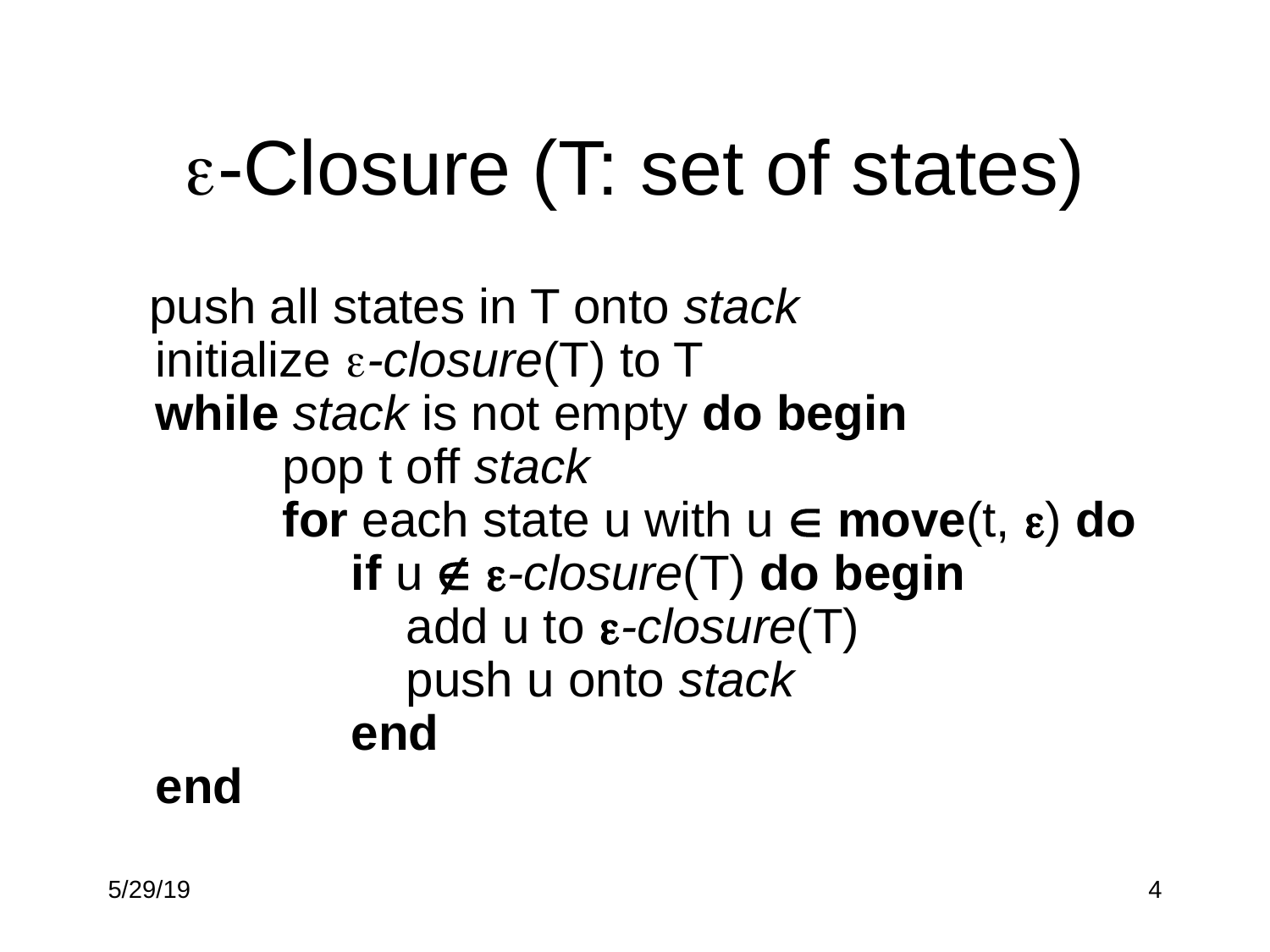

# ε-Closure (T: set of states)
   push all states in T onto stack
initialize ε-closure(T) to T
while stack is not empty do begin
	pop t off stack
	for each state u with u ∈ move(t, ε) do
	     if u ∉ ε-closure(T) do begin
	         add u to ε-closure(T)
	         push u onto stack
	     end
end
5/29/19
4